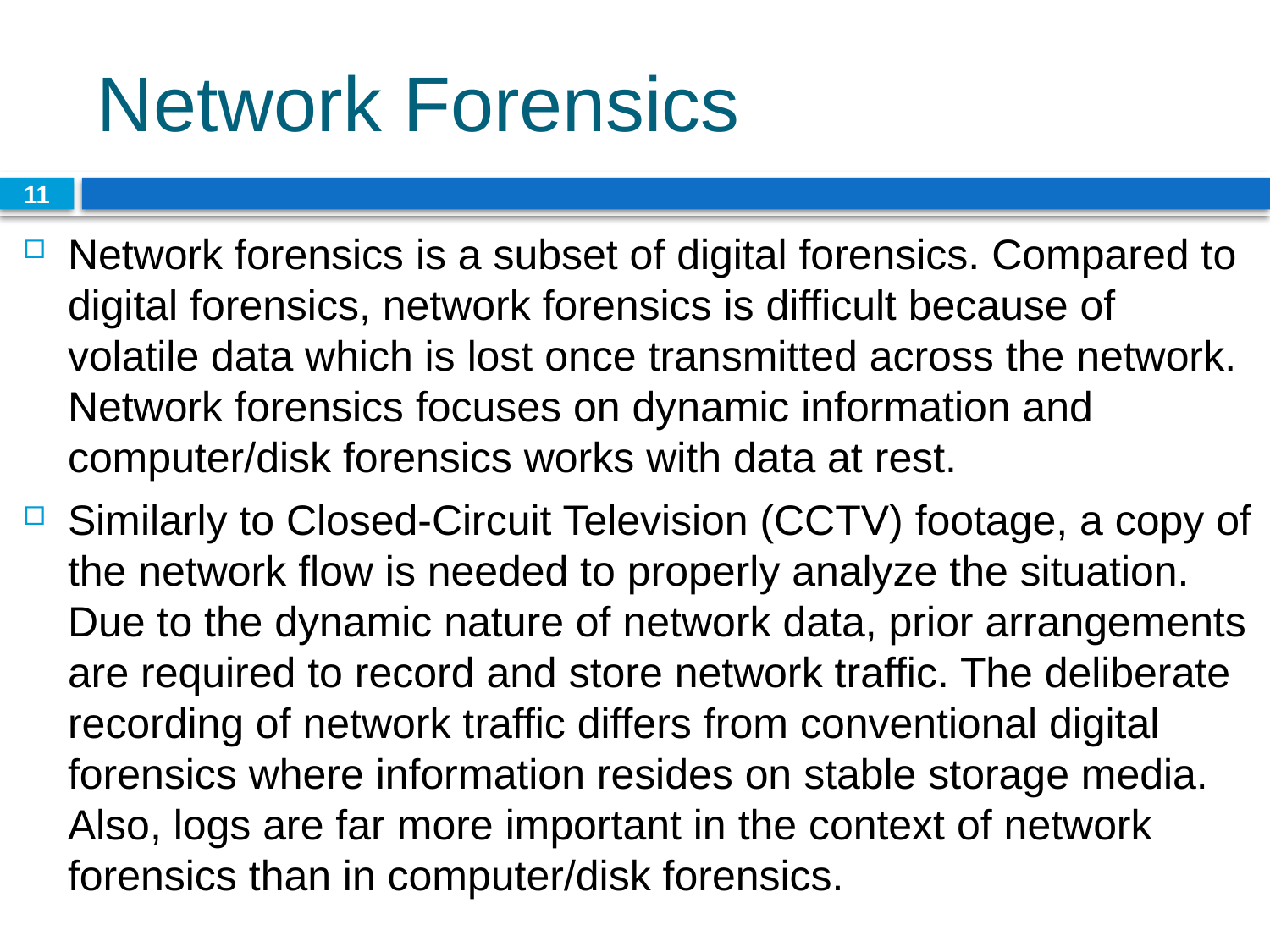

# Network Forensics
11
Network forensics is a subset of digital forensics. Compared to digital forensics, network forensics is difficult because of volatile data which is lost once transmitted across the network. Network forensics focuses on dynamic information and computer/disk forensics works with data at rest.
Similarly to Closed-Circuit Television (CCTV) footage, a copy of the network flow is needed to properly analyze the situation. Due to the dynamic nature of network data, prior arrangements are required to record and store network traffic. The deliberate recording of network traffic differs from conventional digital forensics where information resides on stable storage media. Also, logs are far more important in the context of network forensics than in computer/disk forensics.